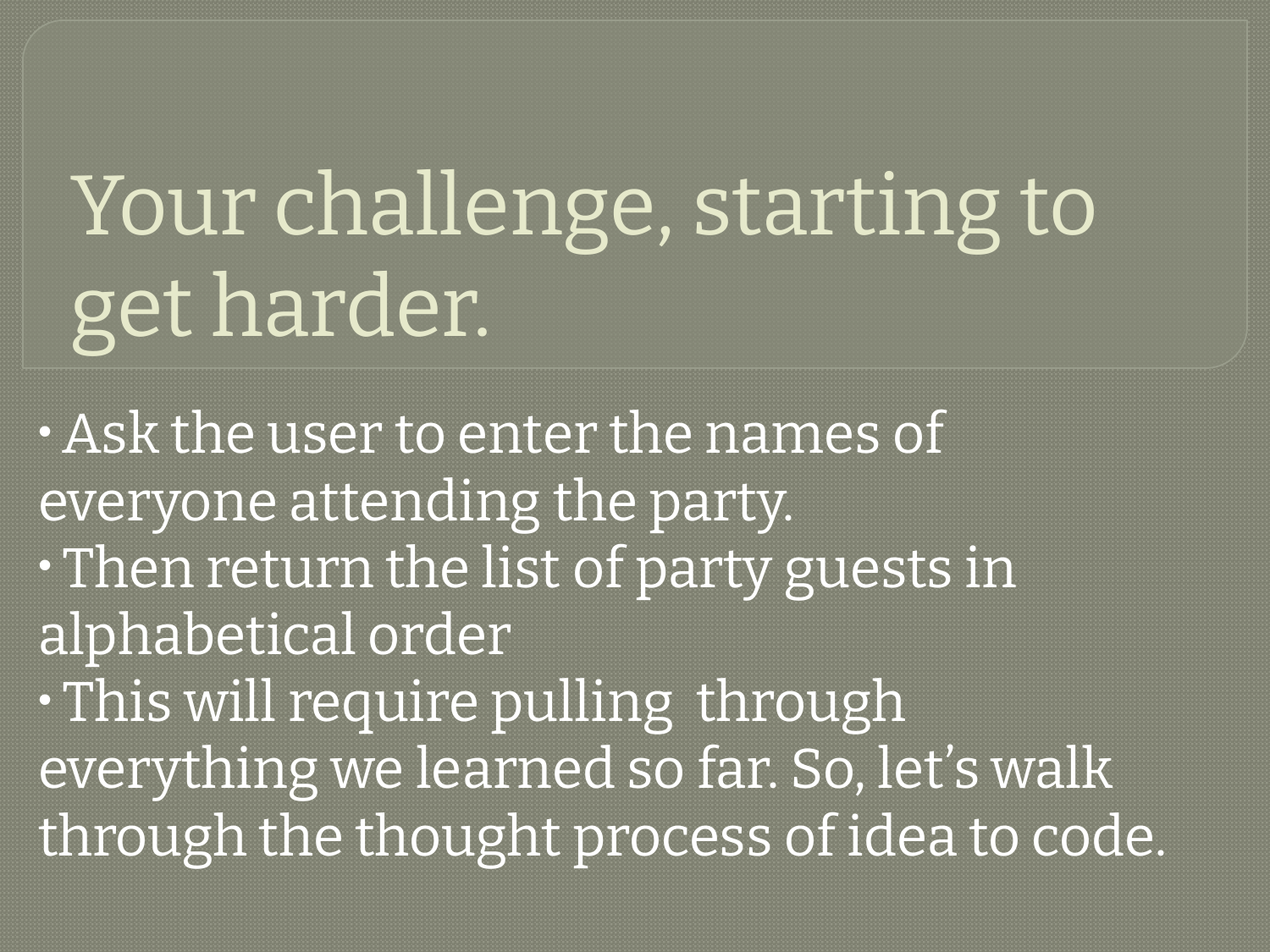

# Your challenge, starting to get harder.
 Ask the user to enter the names of everyone attending the party.
 Then return the list of party guests in alphabetical order
 This will require pulling  through everything we learned so far. So, let’s walk through the thought process of idea to code.